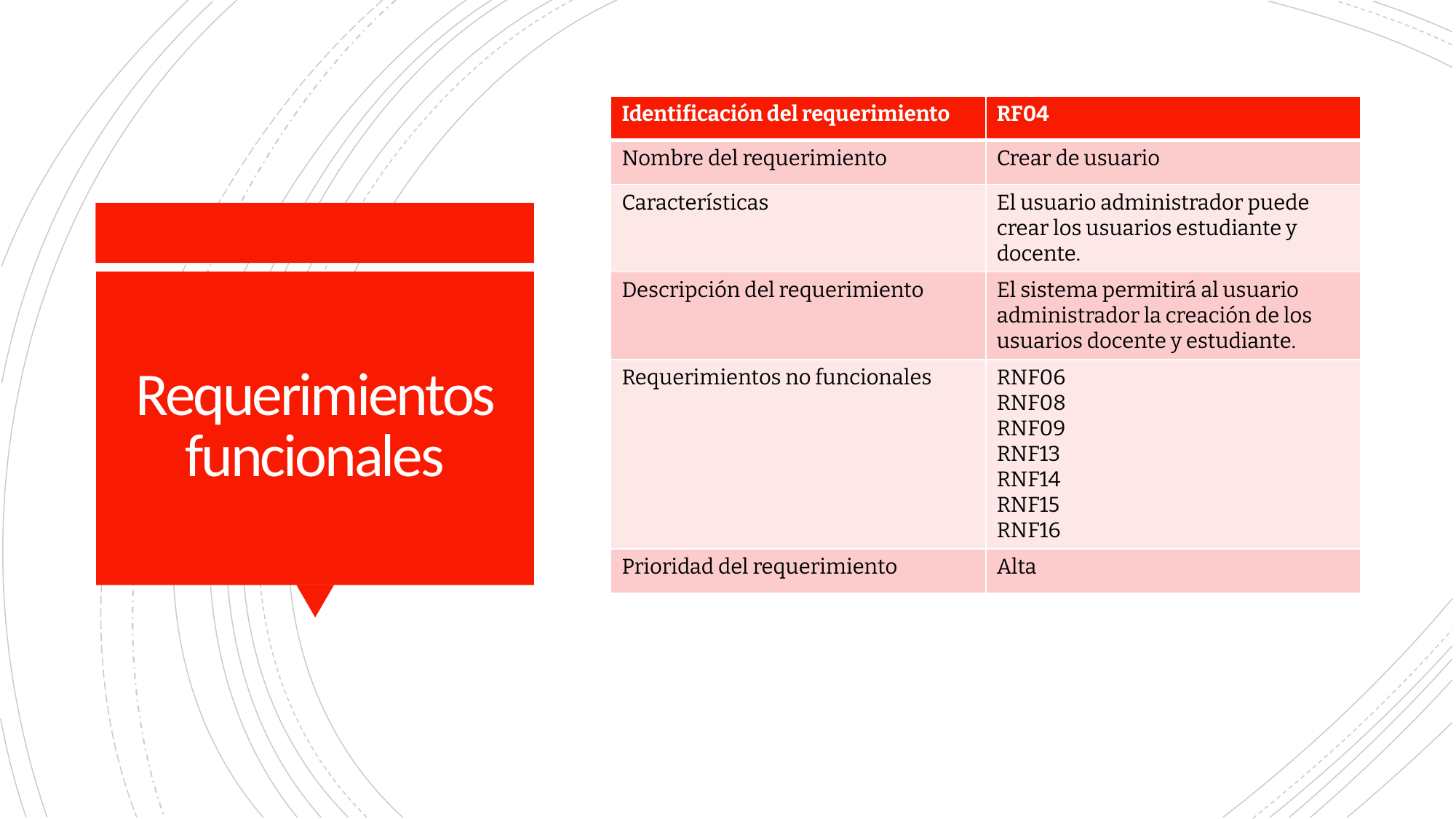

| Identificación del requerimiento | RF04 |
| --- | --- |
| Nombre del requerimiento | Crear de usuario |
| Características | El usuario administrador puede crear los usuarios estudiante y docente. |
| Descripción del requerimiento | El sistema permitirá al usuario administrador la creación de los usuarios docente y estudiante. |
| Requerimientos no funcionales | RNF06 RNF08 RNF09 RNF13 RNF14 RNF15 RNF16 |
| Prioridad del requerimiento | Alta |
# Requerimientos funcionales